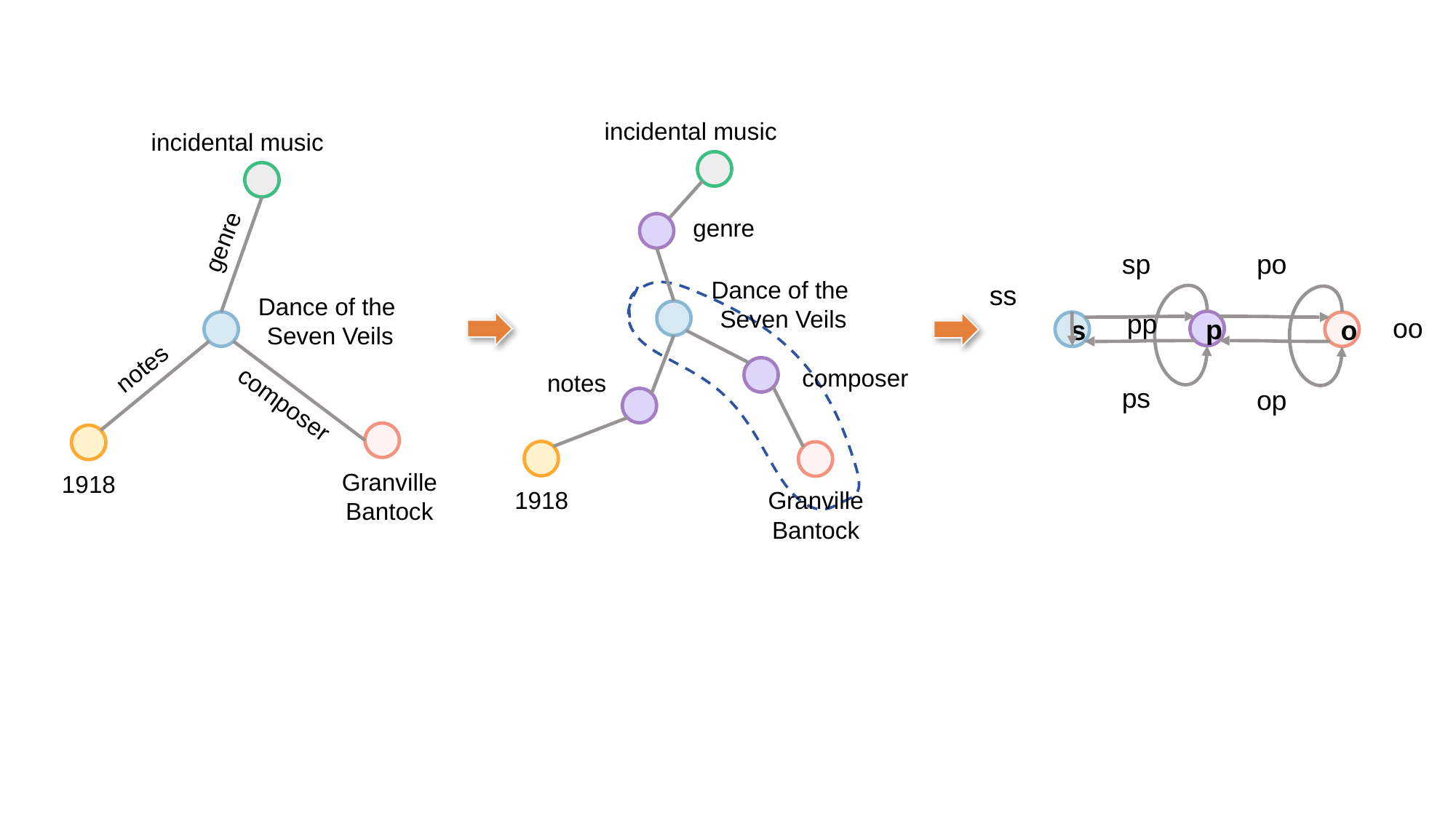

incidental music

incidental music

genre

genre
sp
po
Dance of the
Seven Veils
ss

Dance of the
Seven Veils

pp
oo
p

s
o

notes
composer

notes
ps
op
composer

Granville Bantock

1918

1918

Granville Bantock